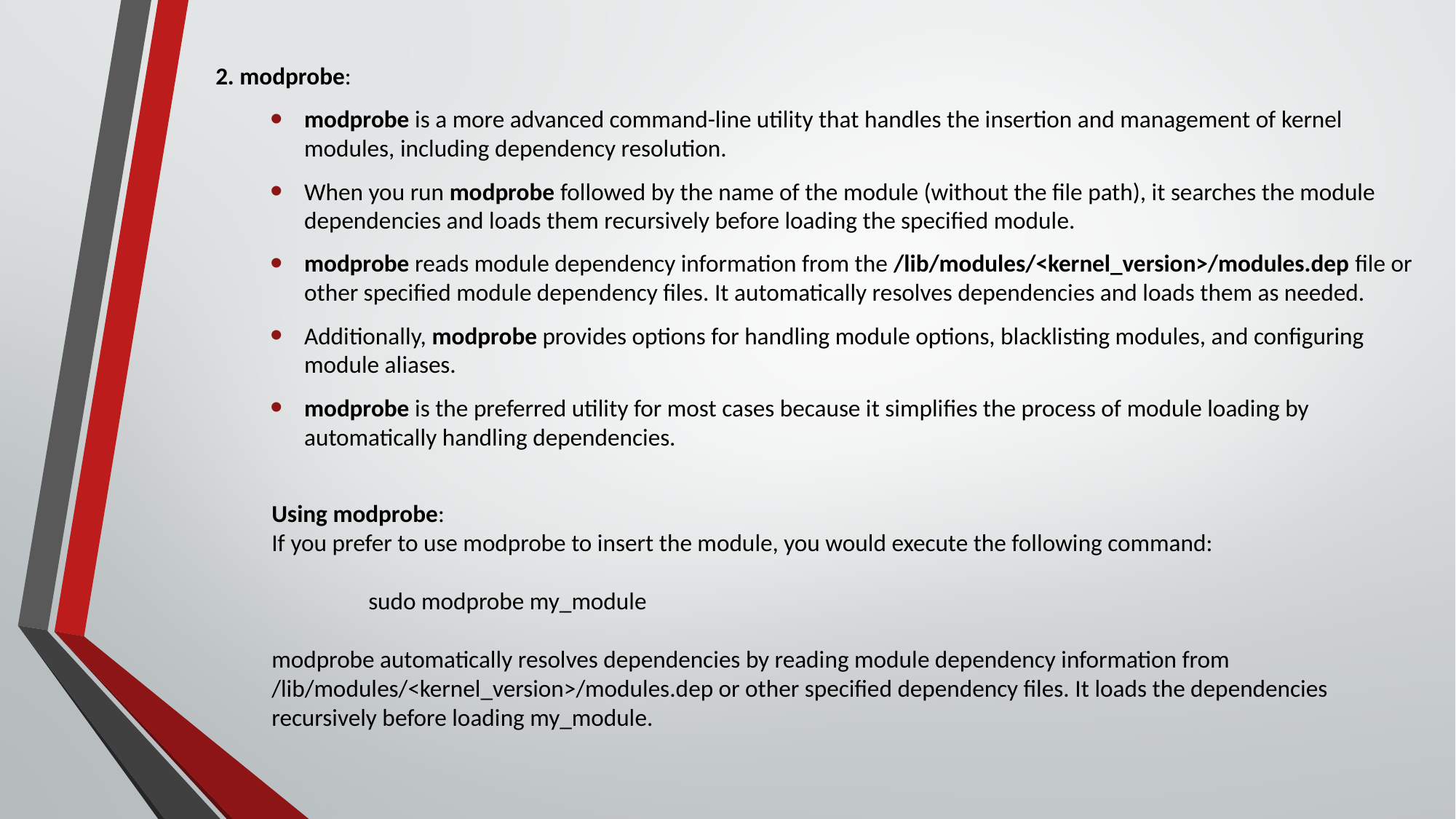

2. modprobe:
modprobe is a more advanced command-line utility that handles the insertion and management of kernel modules, including dependency resolution.
When you run modprobe followed by the name of the module (without the file path), it searches the module dependencies and loads them recursively before loading the specified module.
modprobe reads module dependency information from the /lib/modules/<kernel_version>/modules.dep file or other specified module dependency files. It automatically resolves dependencies and loads them as needed.
Additionally, modprobe provides options for handling module options, blacklisting modules, and configuring module aliases.
modprobe is the preferred utility for most cases because it simplifies the process of module loading by automatically handling dependencies.
Using modprobe:
If you prefer to use modprobe to insert the module, you would execute the following command:

    sudo modprobe my_module

modprobe automatically resolves dependencies by reading module dependency information from /lib/modules/<kernel_version>/modules.dep or other specified dependency files. It loads the dependencies recursively before loading my_module.